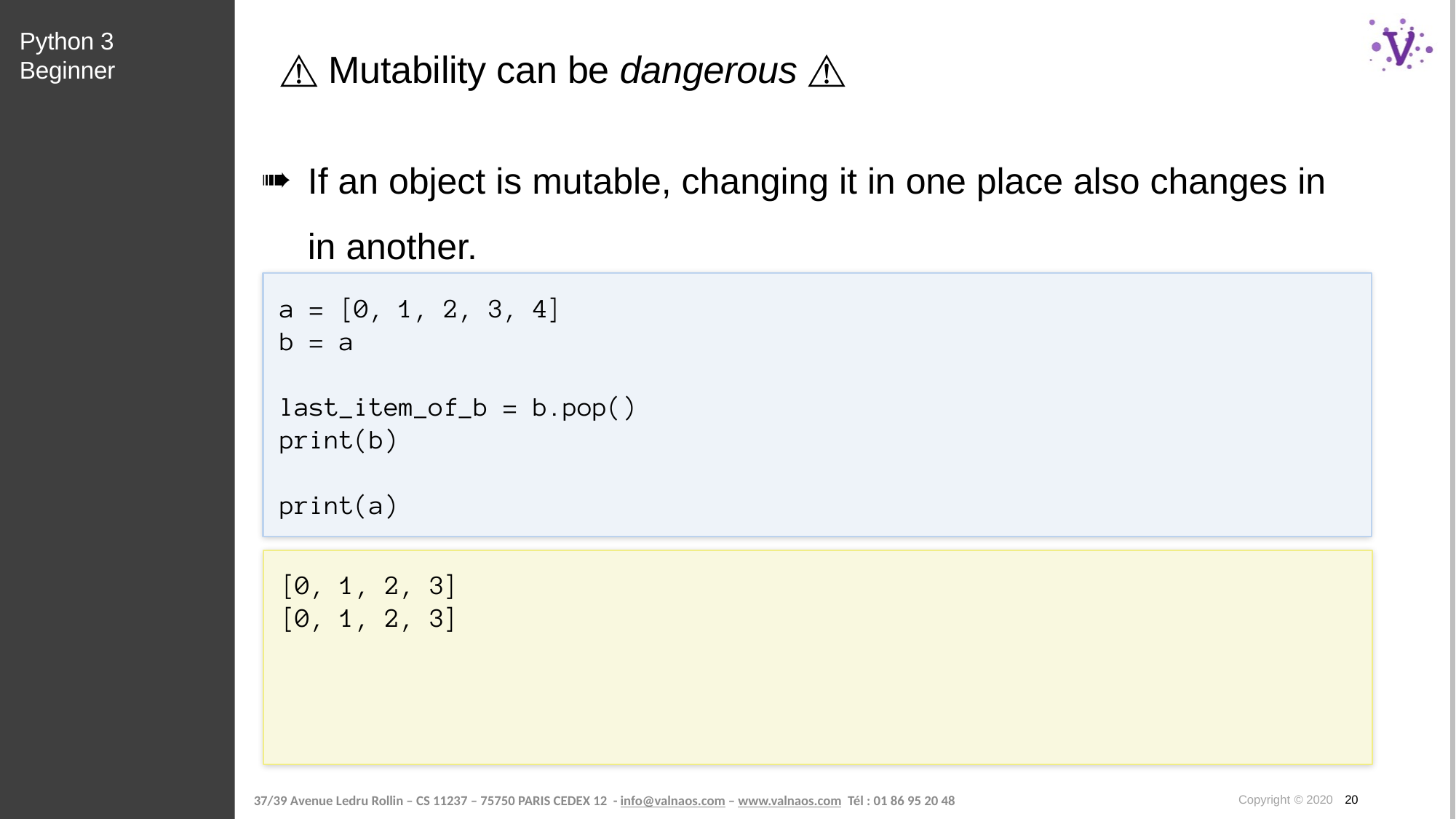

Python 3 Beginner
# ⚠️ Mutability can be dangerous ⚠️
If an object is mutable, changing it in one place also changes in in another.
a = [0, 1, 2, 3, 4]
b = a

last_item_of_b = b.pop()
print(b)

print(a)
[0, 1, 2, 3]
[0, 1, 2, 3]
Copyright © 2020   20